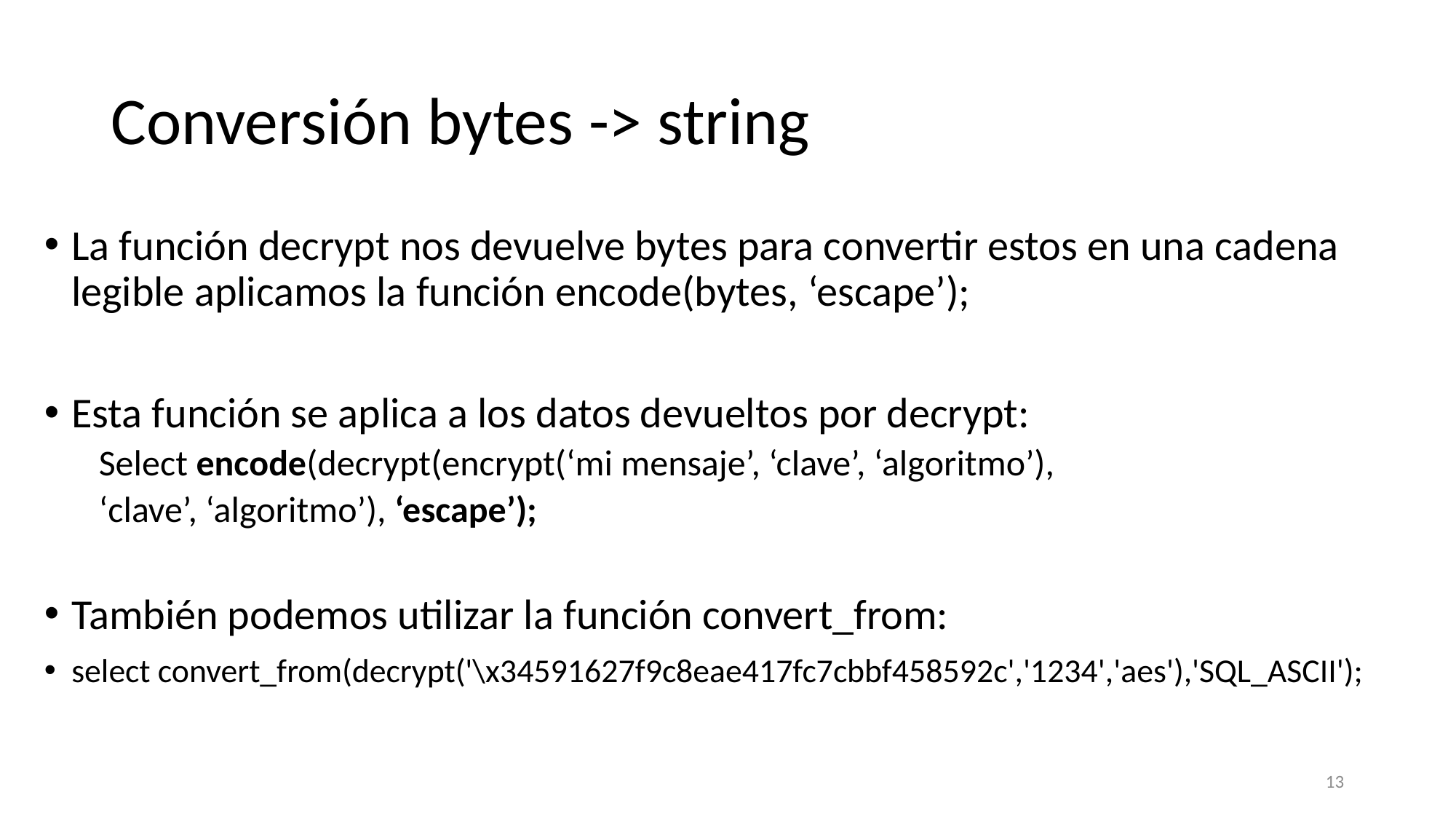

# Conversión bytes -> string
La función decrypt nos devuelve bytes para convertir estos en una cadena legible aplicamos la función encode(bytes, ‘escape’);

Esta función se aplica a los datos devueltos por decrypt:
Select encode(decrypt(encrypt(‘mi mensaje’, ‘clave’, ‘algoritmo’),
‘clave’, ‘algoritmo’), ‘escape’);

También podemos utilizar la función convert_from:
select convert_from(decrypt('\x34591627f9c8eae417fc7cbbf458592c','1234','aes'),'SQL_ASCII');

13